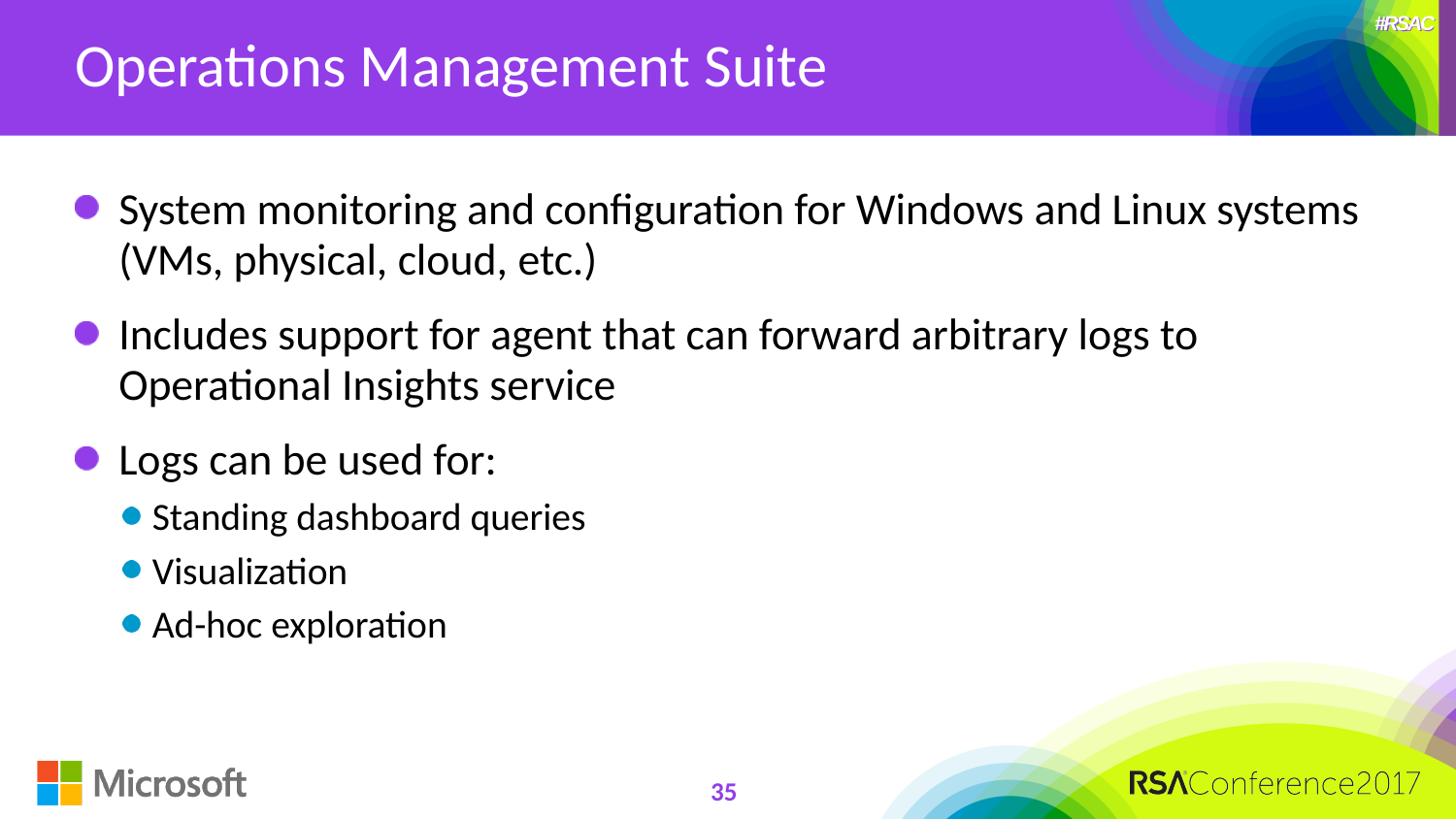

# Operations Management Suite
System monitoring and configuration for Windows and Linux systems (VMs, physical, cloud, etc.)
Includes support for agent that can forward arbitrary logs to Operational Insights service
Logs can be used for:
Standing dashboard queries
Visualization
Ad-hoc exploration
35